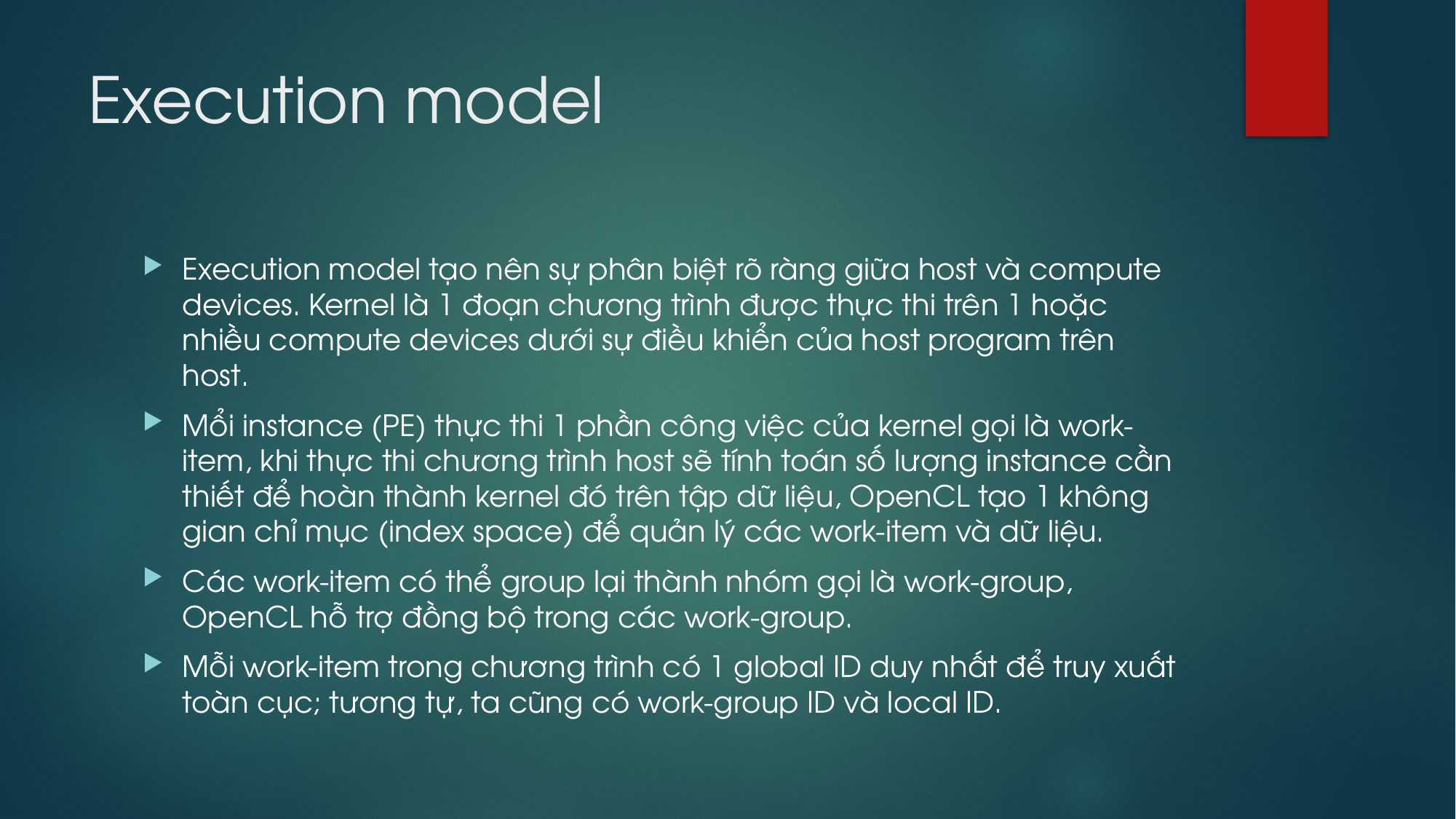

# Execution model
Execution model tạo nên sự phân biệt rõ ràng giữa host và compute devices. Kernel là 1 đoạn chương trình được thực thi trên 1 hoặc nhiều compute devices dưới sự điều khiển của host program trên host.
Mổi instance (PE) thực thi 1 phần công việc của kernel gọi là work-item, khi thực thi chương trình host sẽ tính toán số lượng instance cần thiết để hoàn thành kernel đó trên tập dữ liệu, OpenCL tạo 1 không gian chỉ mục (index space) để quản lý các work-item và dữ liệu.
Các work-item có thể group lại thành nhóm gọi là work-group, OpenCL hỗ trợ đồng bộ trong các work-group.
Mỗi work-item trong chương trình có 1 global ID duy nhất để truy xuất toàn cục; tương tự, ta cũng có work-group ID và local ID.